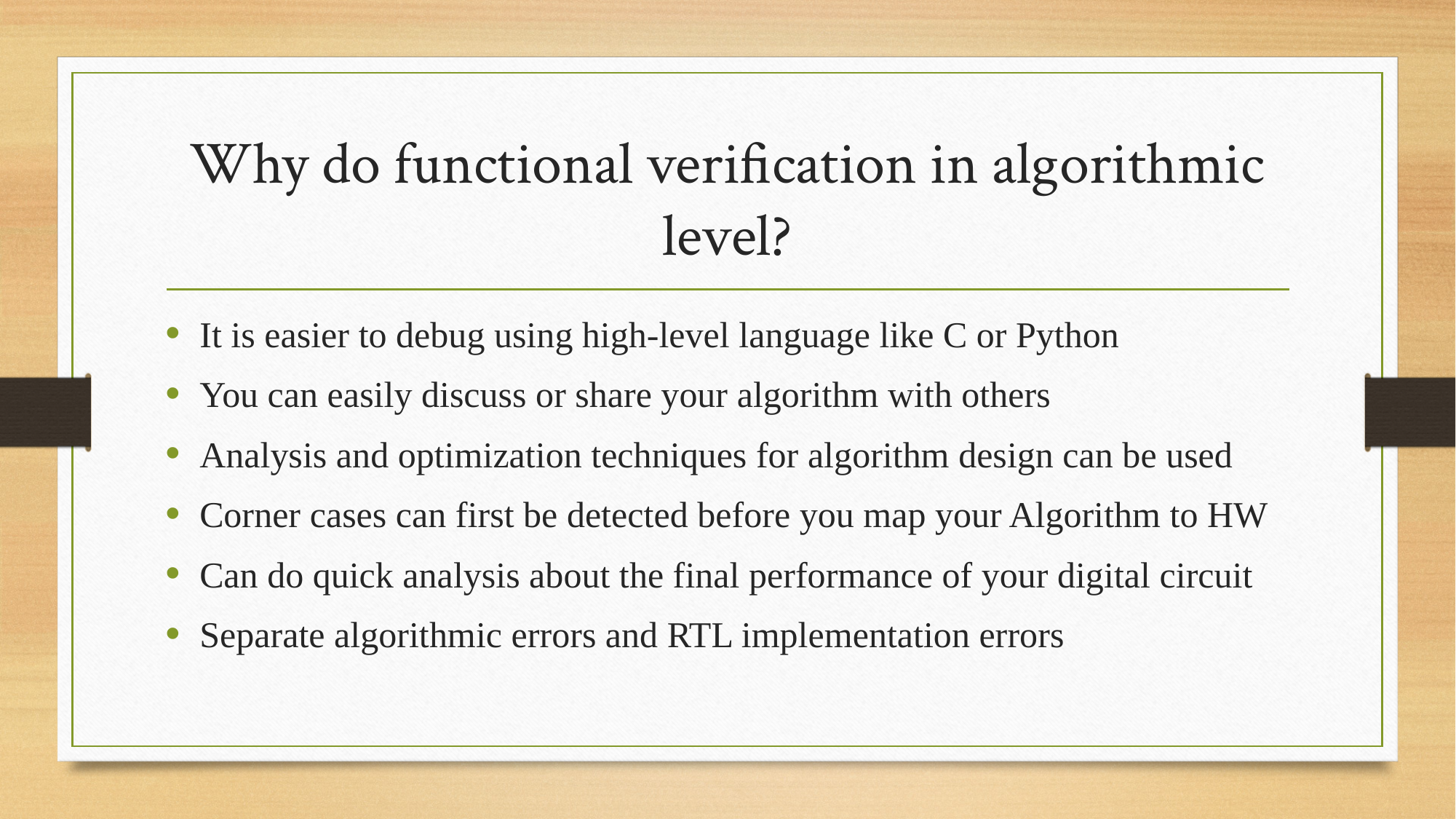

# Why do functional verification in algorithmic level?
It is easier to debug using high-level language like C or Python
You can easily discuss or share your algorithm with others
Analysis and optimization techniques for algorithm design can be used
Corner cases can first be detected before you map your Algorithm to HW
Can do quick analysis about the final performance of your digital circuit
Separate algorithmic errors and RTL implementation errors